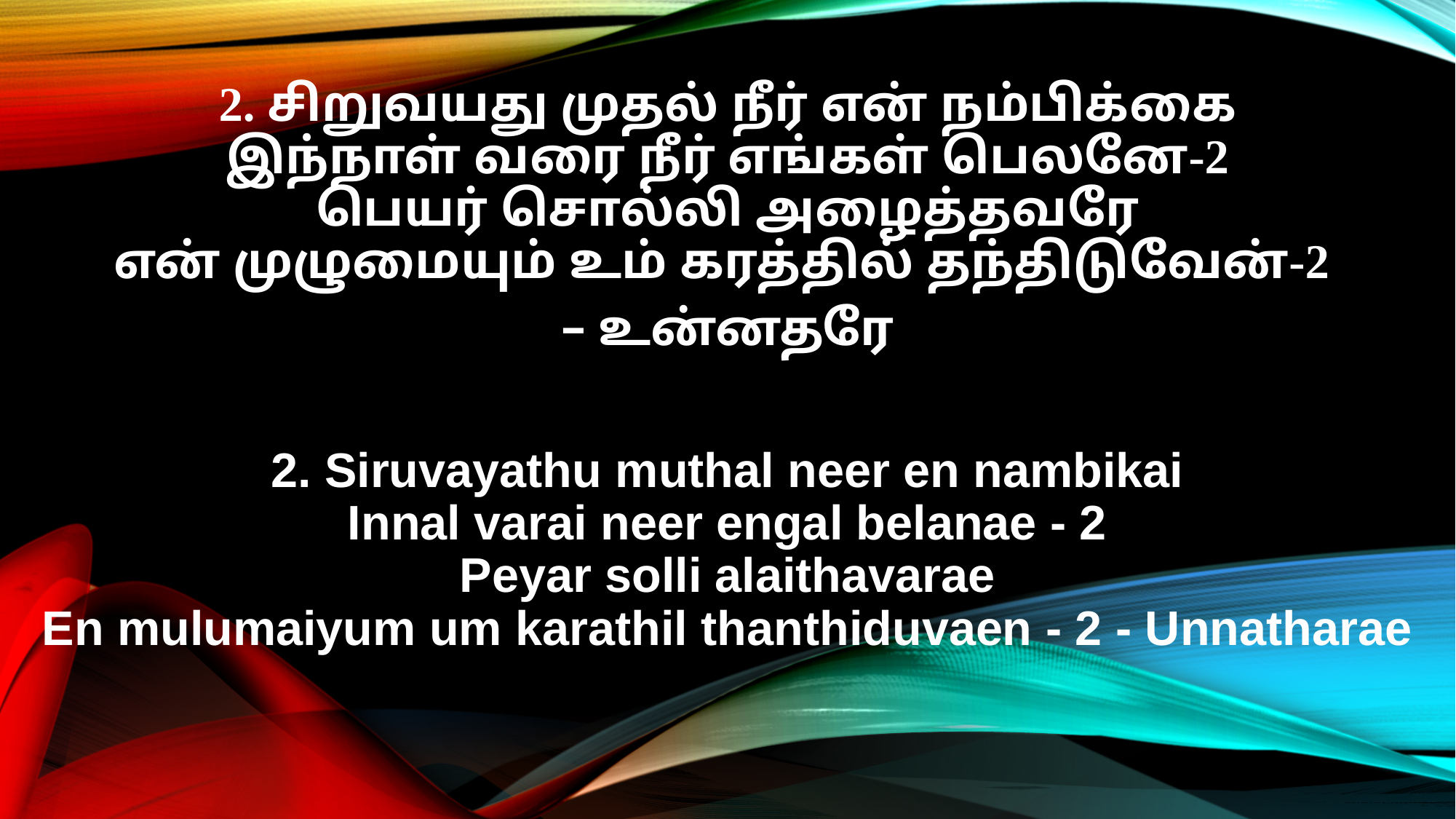

2. சிறுவயது முதல் நீர் என் நம்பிக்கை
இந்நாள் வரை நீர் எங்கள் பெலனே-2
பெயர் சொல்லி அழைத்தவரே
என் முழுமையும் உம் கரத்தில் தந்திடுவேன்-2
– உன்னதரே

2. Siruvayathu muthal neer en nambikai
Innal varai neer engal belanae - 2
Peyar solli alaithavarae
En mulumaiyum um karathil thanthiduvaen - 2 - Unnatharae